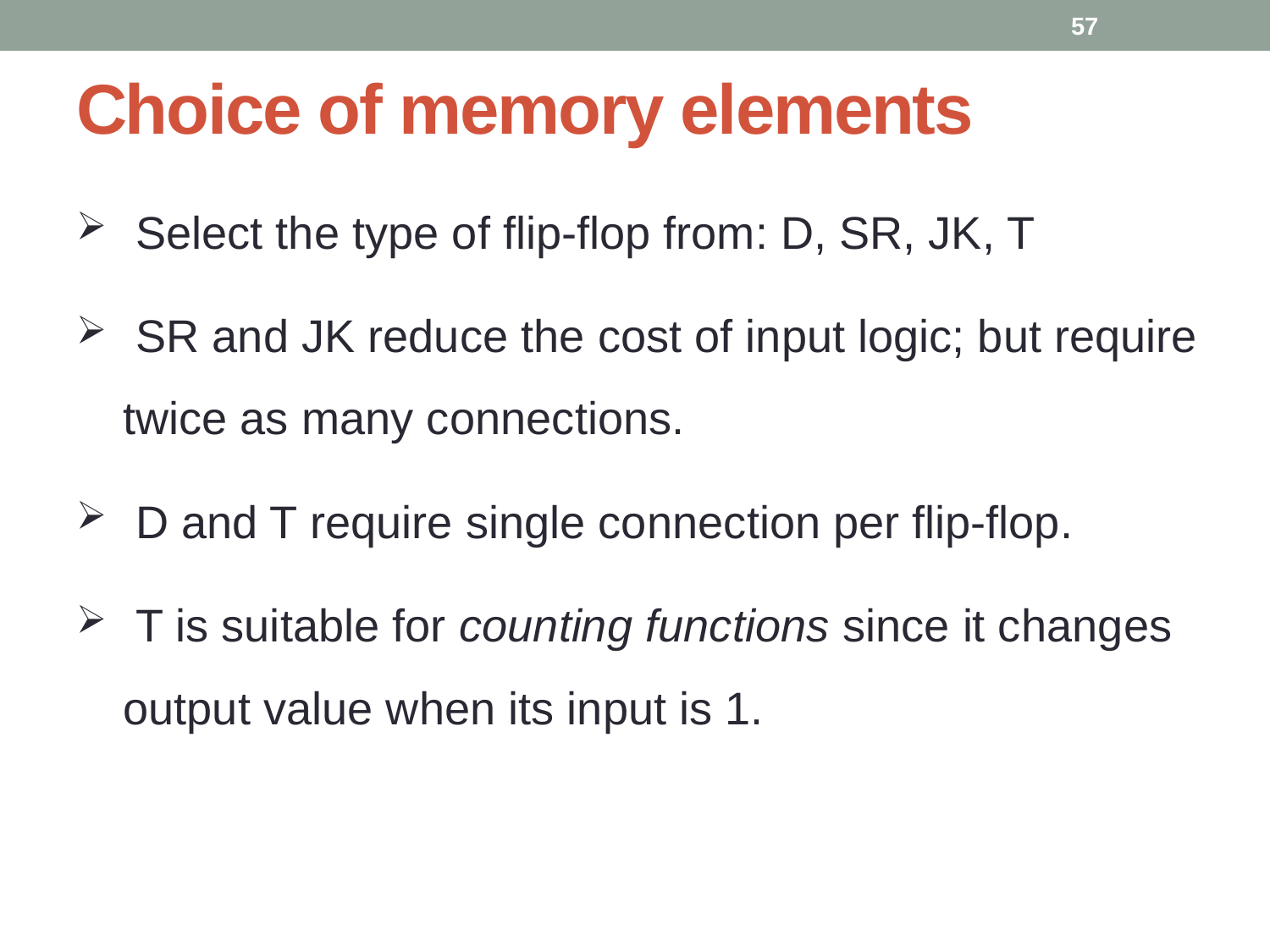

57
# Choice of memory elements
 Select the type of flip-flop from: D, SR, JK, T
 SR and JK reduce the cost of input logic; but require twice as many connections.
 D and T require single connection per flip-flop.
 T is suitable for counting functions since it changes output value when its input is 1.